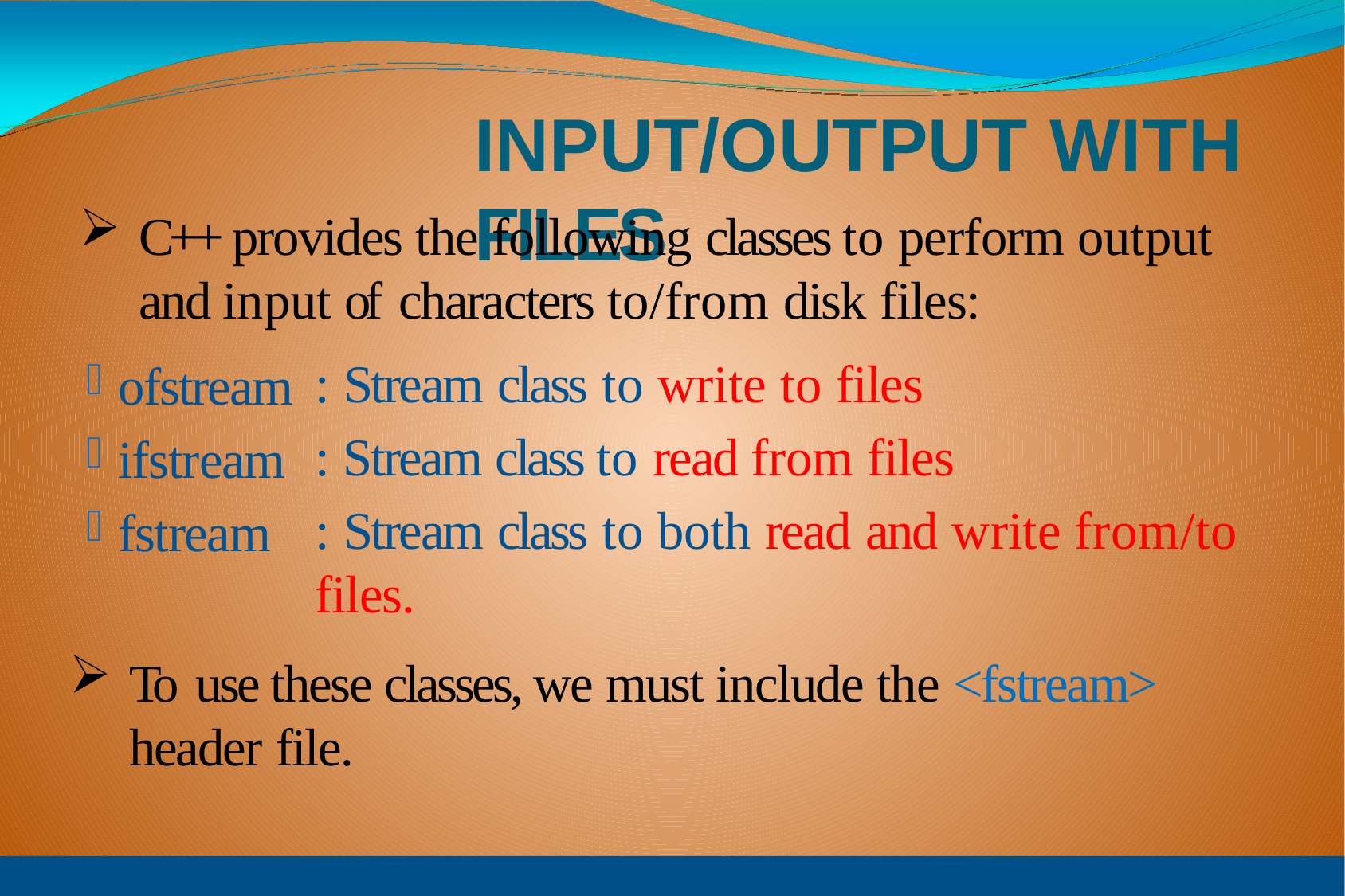

# INPUT/OUTPUT WITH FILES
C++ provides the following classes to perform output and input of  characters to/from disk files:
: Stream class to write to files
: Stream class to read from files
: Stream class to both read and write from/to files.
ofstream
ifstream
fstream
To  use these classes, we must include the <fstream> header file.